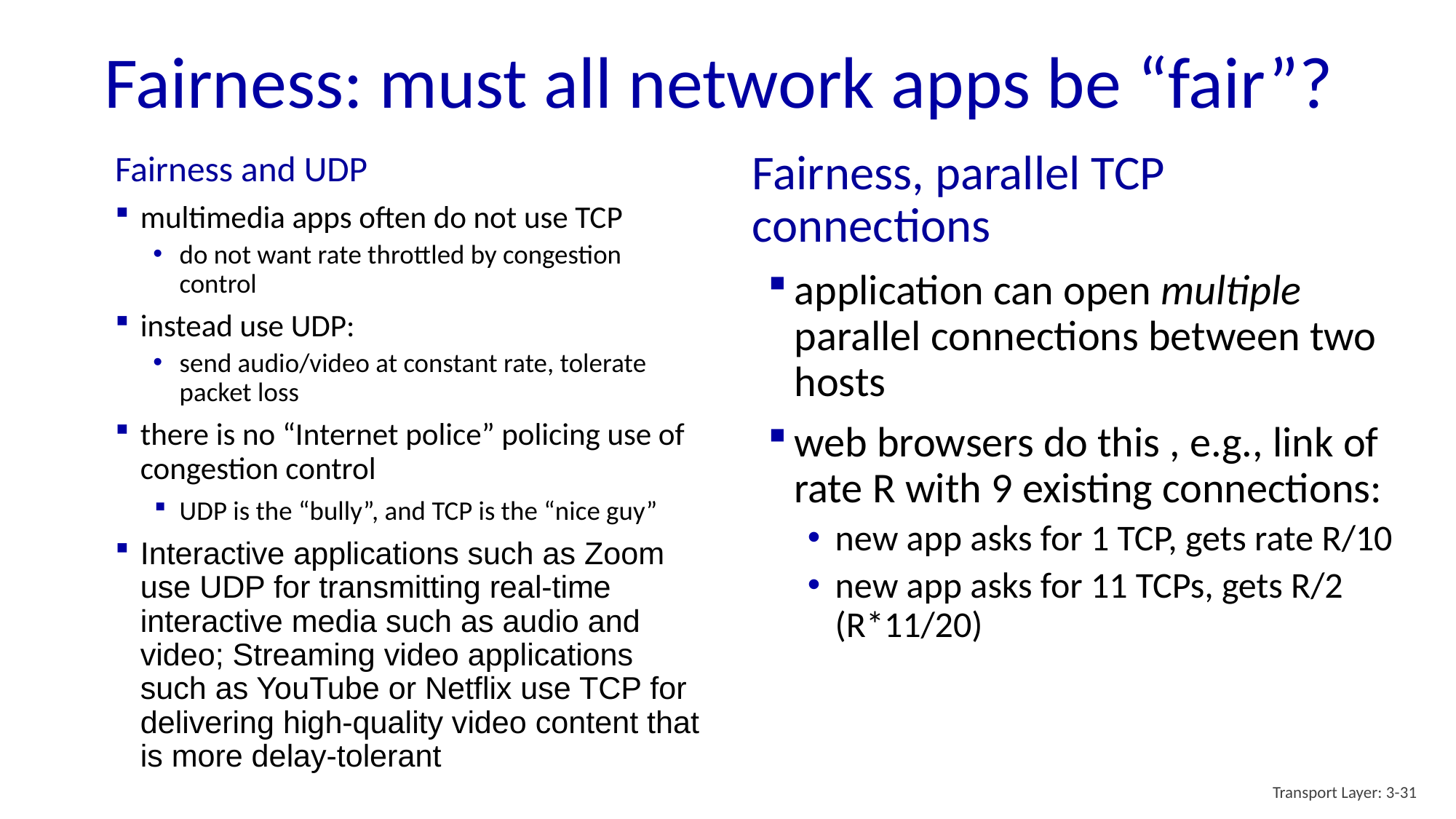

# Fairness: must all network apps be “fair”?
Fairness, parallel TCP connections
application can open multiple parallel connections between two hosts
web browsers do this , e.g., link of rate R with 9 existing connections:
new app asks for 1 TCP, gets rate R/10
new app asks for 11 TCPs, gets R/2 (R*11/20)

Fairness and UDP
multimedia apps often do not use TCP
do not want rate throttled by congestion control
instead use UDP:
send audio/video at constant rate, tolerate packet loss
there is no “Internet police” policing use of congestion control
UDP is the “bully”, and TCP is the “nice guy”
Interactive applications such as Zoom use UDP for transmitting real-time interactive media such as audio and video; Streaming video applications such as YouTube or Netflix use TCP for delivering high-quality video content that is more delay-tolerant

Transport Layer: 3-31